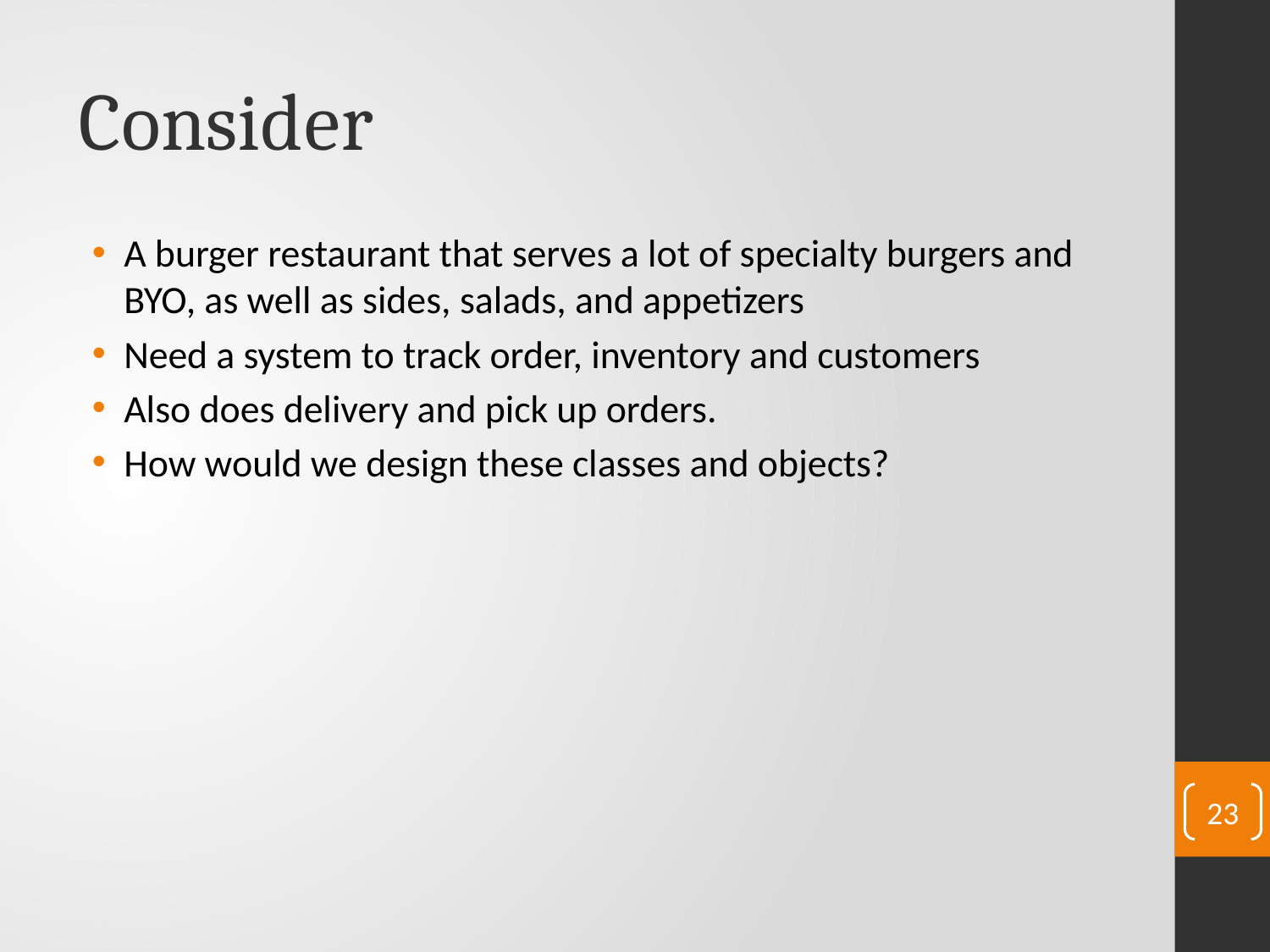

# Consider
A burger restaurant that serves a lot of specialty burgers and BYO, as well as sides, salads, and appetizers
Need a system to track order, inventory and customers
Also does delivery and pick up orders.
How would we design these classes and objects?
23